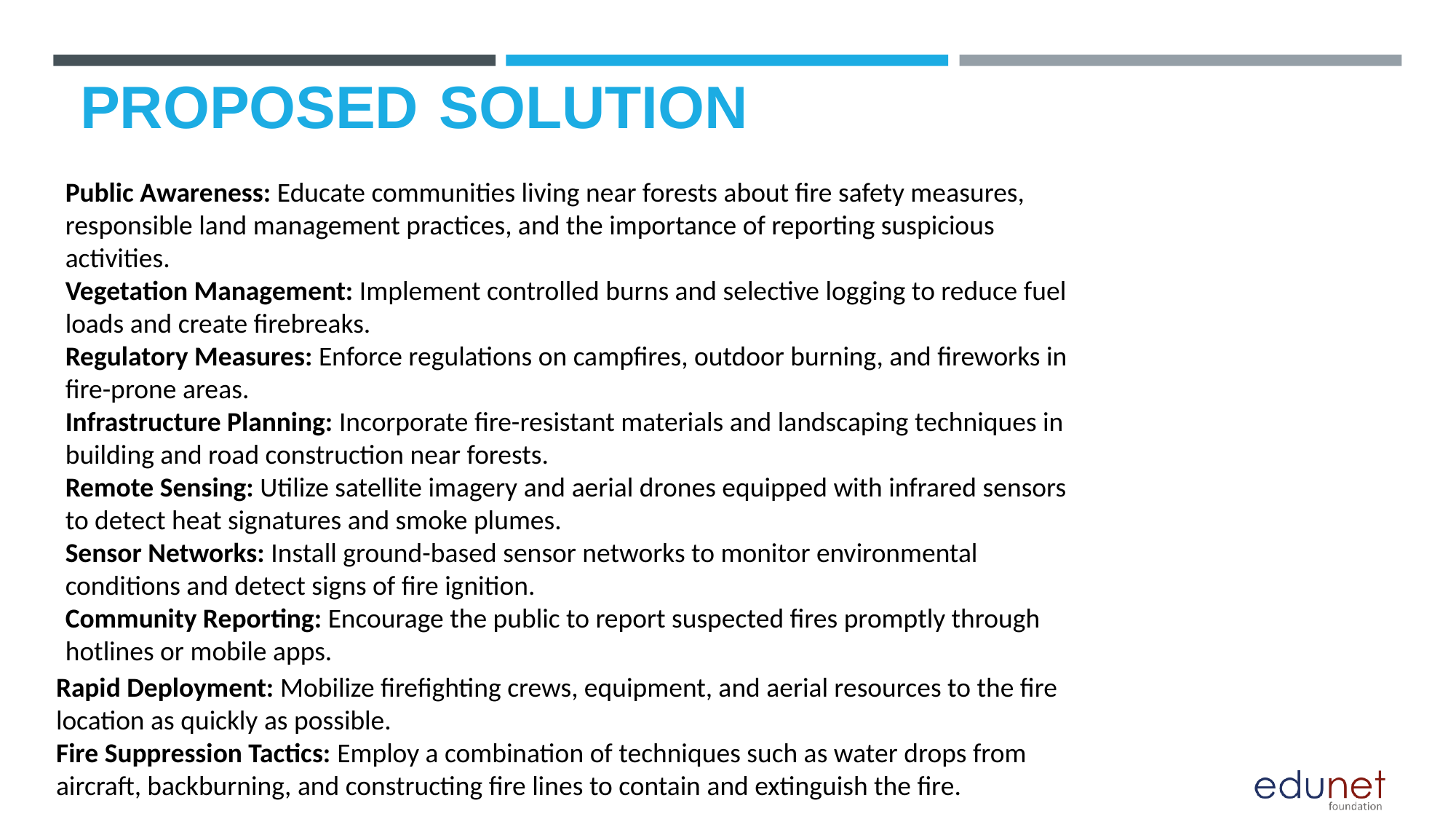

# PROPOSED SOLUTION

Public Awareness: Educate communities living near forests about fire safety measures, responsible land management practices, and the importance of reporting suspicious activities.
Vegetation Management: Implement controlled burns and selective logging to reduce fuel loads and create firebreaks.
Regulatory Measures: Enforce regulations on campfires, outdoor burning, and fireworks in fire-prone areas.
Infrastructure Planning: Incorporate fire-resistant materials and landscaping techniques in building and road construction near forests.
Remote Sensing: Utilize satellite imagery and aerial drones equipped with infrared sensors to detect heat signatures and smoke plumes.
Sensor Networks: Install ground-based sensor networks to monitor environmental conditions and detect signs of fire ignition.
Community Reporting: Encourage the public to report suspected fires promptly through hotlines or mobile apps.
Rapid Deployment: Mobilize firefighting crews, equipment, and aerial resources to the fire location as quickly as possible.
Fire Suppression Tactics: Employ a combination of techniques such as water drops from aircraft, backburning, and constructing fire lines to contain and extinguish the fire.